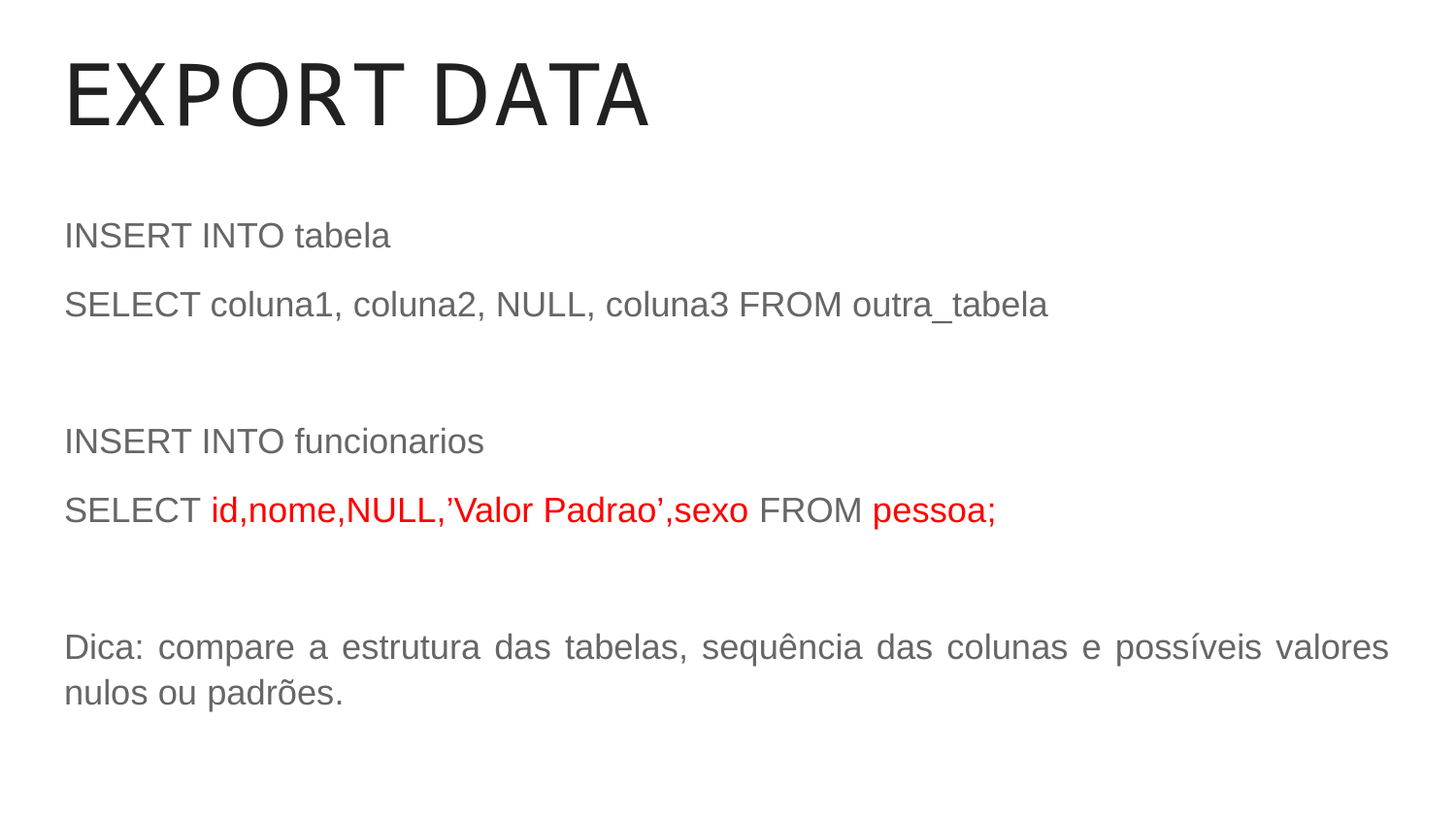

# EXPORT DATA
INSERT INTO tabela
SELECT coluna1, coluna2, NULL, coluna3 FROM outra_tabela

INSERT INTO funcionarios
SELECT id,nome,NULL,’Valor Padrao’,sexo FROM pessoa;

Dica: compare a estrutura das tabelas, sequência das colunas e possíveis valores nulos ou padrões.